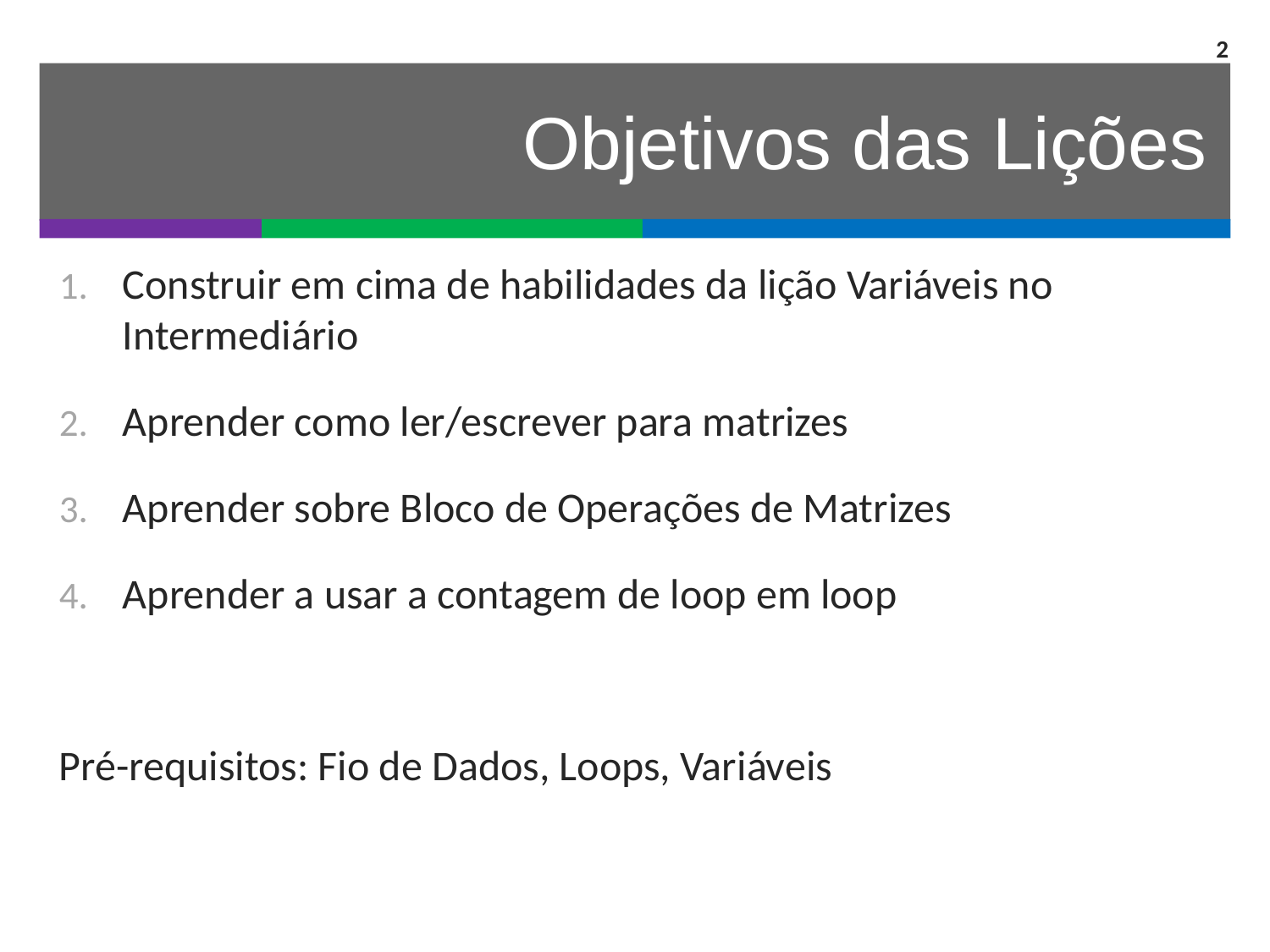

2
# Objetivos das Lições
Construir em cima de habilidades da lição Variáveis no Intermediário
Aprender como ler/escrever para matrizes
Aprender sobre Bloco de Operações de Matrizes
Aprender a usar a contagem de loop em loop

Pré-requisitos: Fio de Dados, Loops, Variáveis